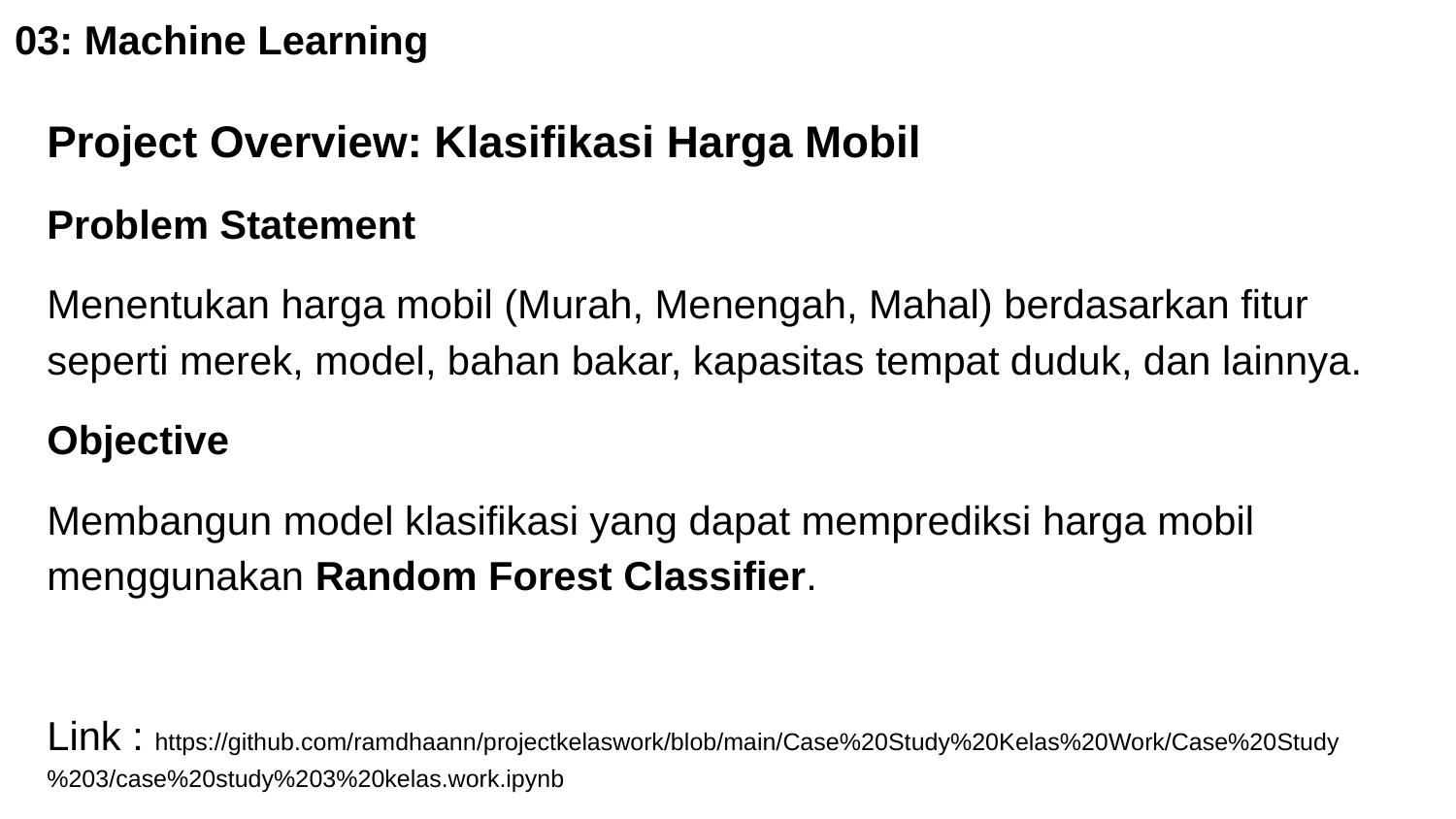

# 03: Machine Learning
Project Overview: Klasifikasi Harga Mobil
Problem Statement
Menentukan harga mobil (Murah, Menengah, Mahal) berdasarkan fitur seperti merek, model, bahan bakar, kapasitas tempat duduk, dan lainnya.
Objective
Membangun model klasifikasi yang dapat memprediksi harga mobil menggunakan Random Forest Classifier.

Link : https://github.com/ramdhaann/projectkelaswork/blob/main/Case%20Study%20Kelas%20Work/Case%20Study%203/case%20study%203%20kelas.work.ipynb